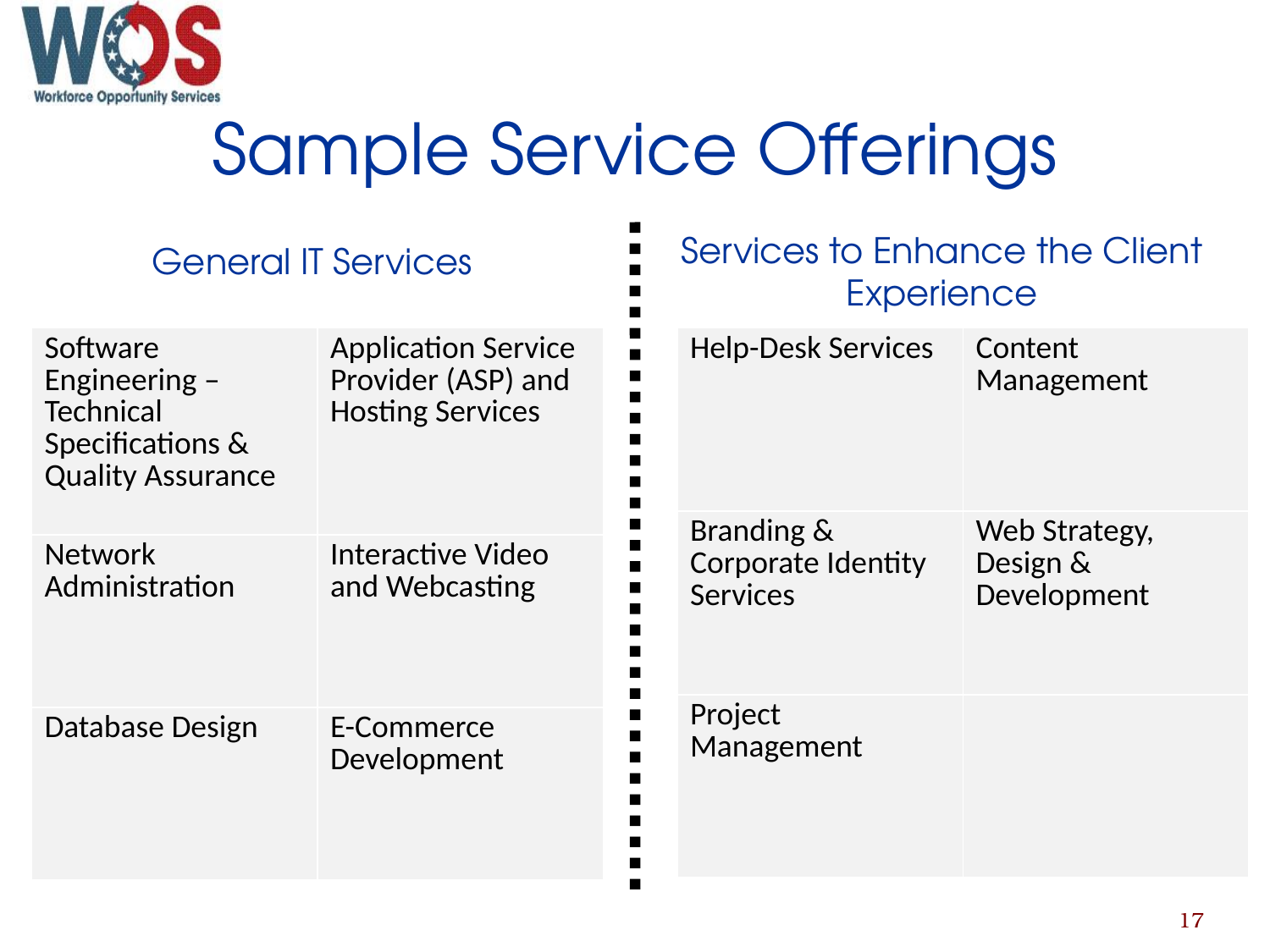

# Sample Service Offerings

Services to Enhance the Client Experience
General IT Services
| Software Engineering – Technical Specifications & Quality Assurance | Application Service Provider (ASP) and Hosting Services |
| --- | --- |
| Network Administration | Interactive Video and Webcasting |
| Database Design | E-Commerce Development |
| Help-Desk Services | Content Management |
| --- | --- |
| Branding & Corporate Identity Services | Web Strategy, Design & Development |
| Project Management |  |
17